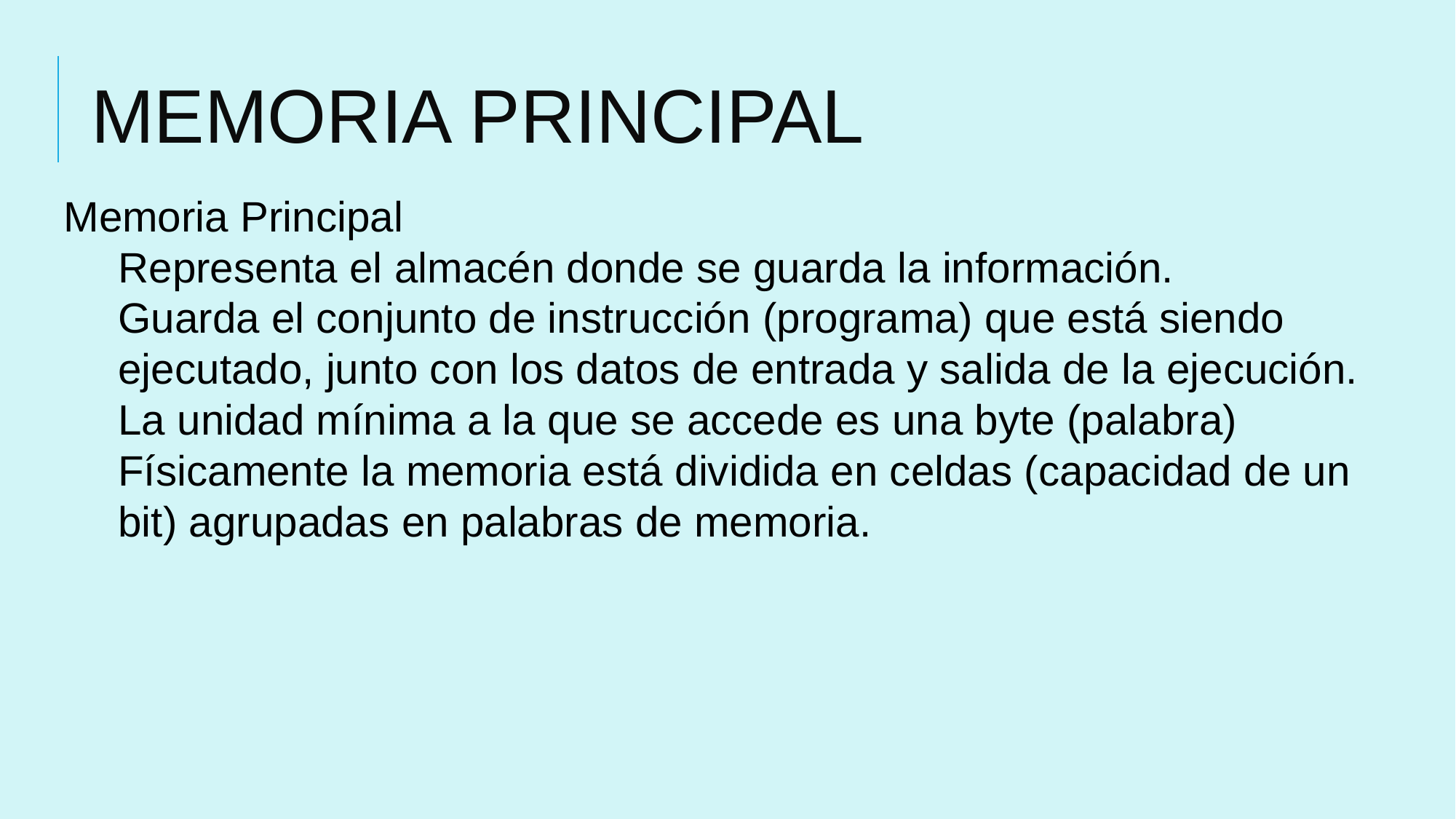

# MEMORIA PRINCIPAL
Memoria Principal
Representa el almacén donde se guarda la información.
Guarda el conjunto de instrucción (programa) que está siendo ejecutado, junto con los datos de entrada y salida de la ejecución.
La unidad mínima a la que se accede es una byte (palabra)
Físicamente la memoria está dividida en celdas (capacidad de un bit) agrupadas en palabras de memoria.